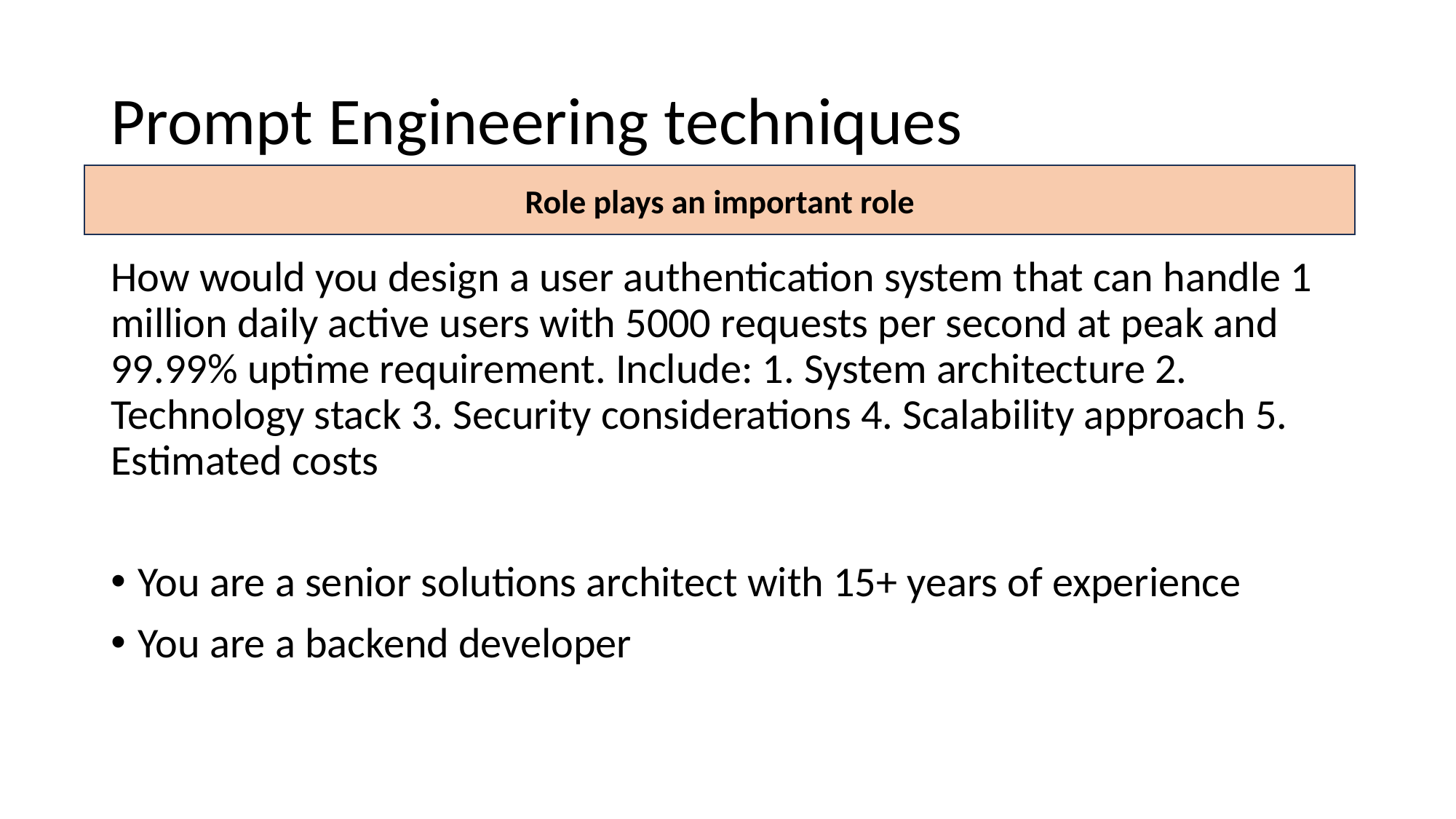

# Prompt Engineering techniques
Role plays an important role
How would you design a user authentication system that can handle 1 million daily active users with 5000 requests per second at peak and 99.99% uptime requirement. Include: 1. System architecture 2. Technology stack 3. Security considerations 4. Scalability approach 5. Estimated costs

You are a senior solutions architect with 15+ years of experience
You are a backend developer